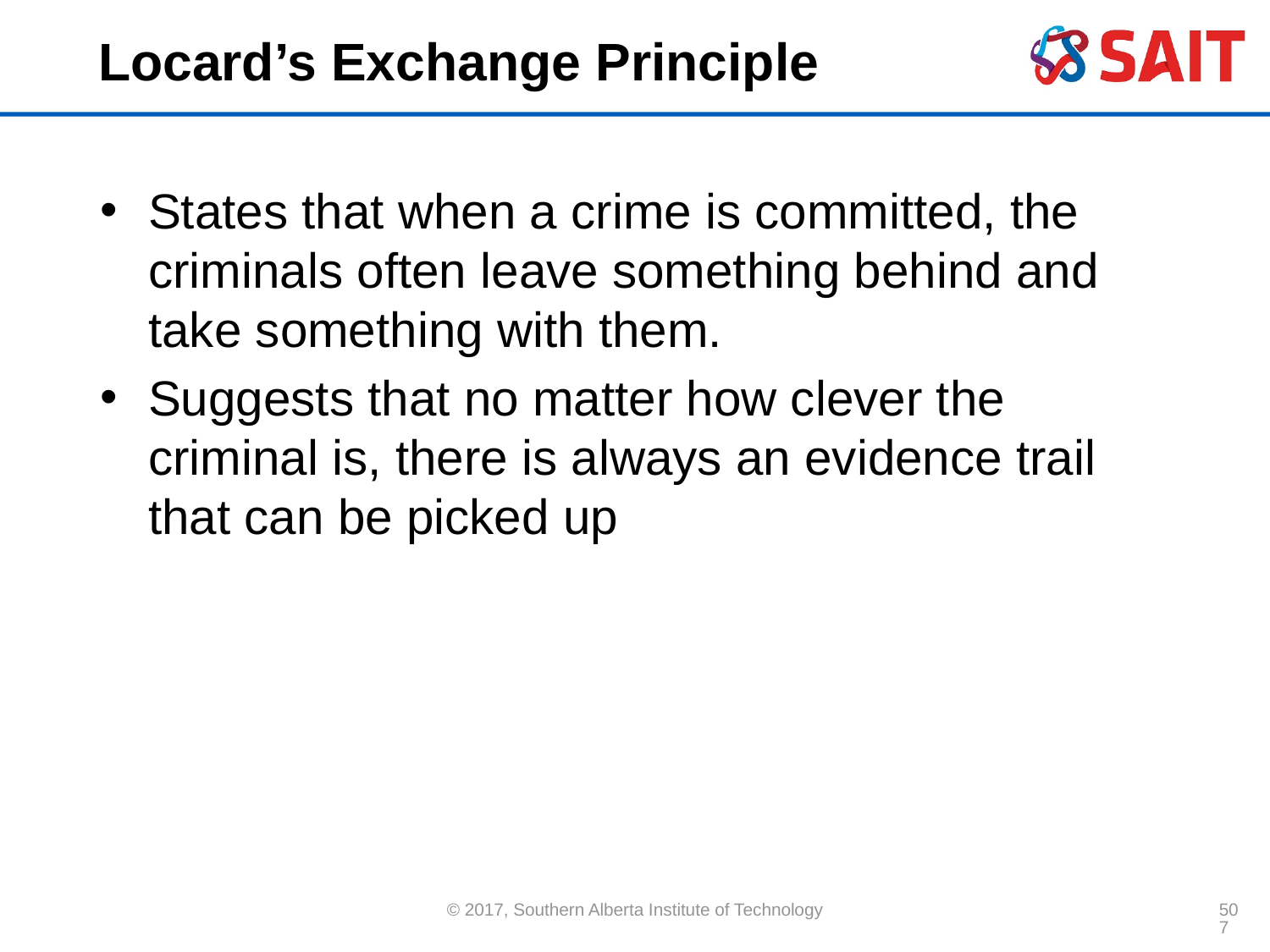

# Locard’s Exchange Principle
States that when a crime is committed, the criminals often leave something behind and take something with them.
Suggests that no matter how clever the criminal is, there is always an evidence trail that can be picked up